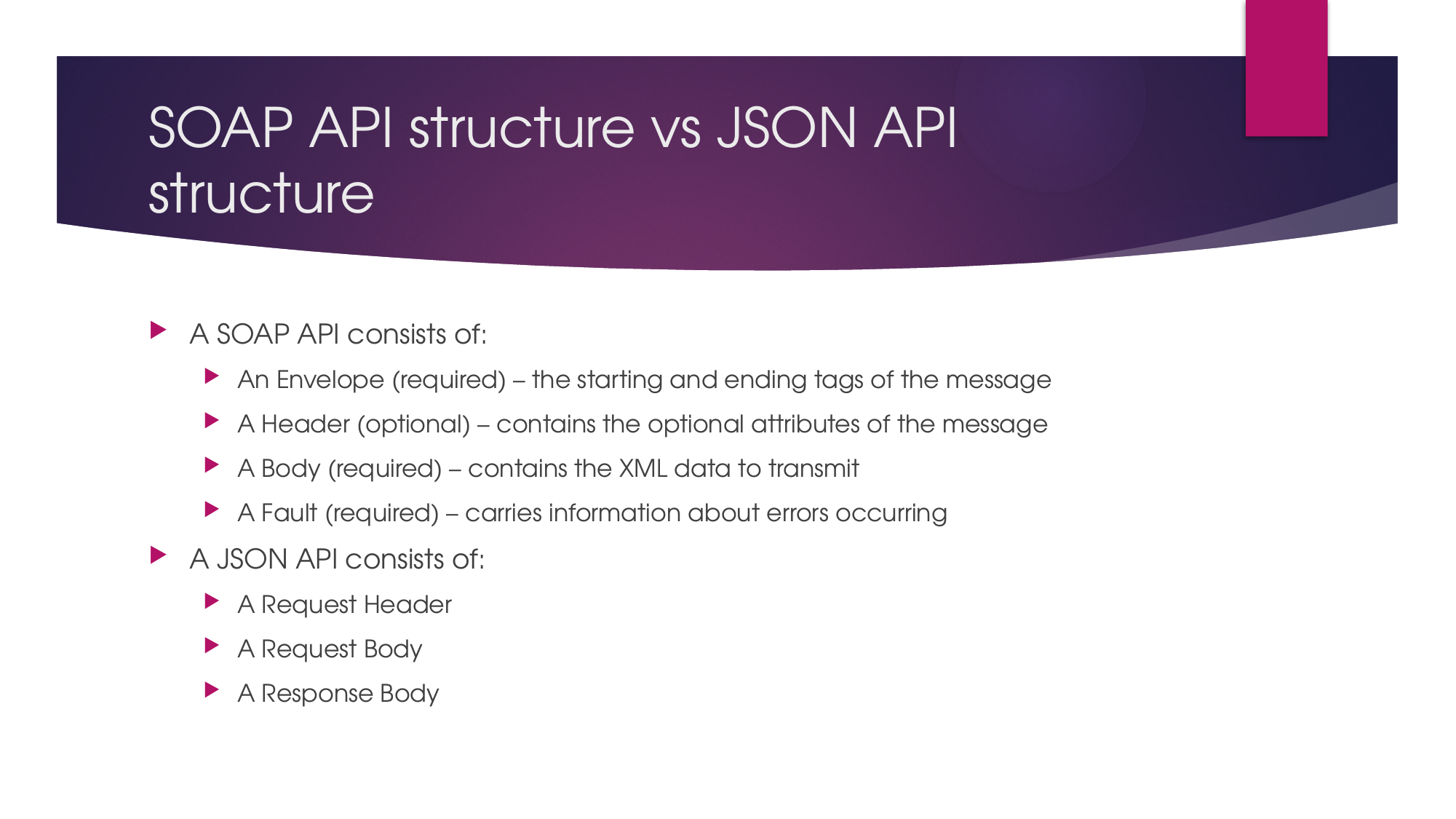

# SOAP API structure vs JSON API structure
A SOAP API consists of:
An Envelope (required) – the starting and ending tags of the message
A Header (optional) – contains the optional attributes of the message
A Body (required) – contains the XML data to transmit
A Fault (required) – carries information about errors occurring
A JSON API consists of:
A Request Header
A Request Body
A Response Body